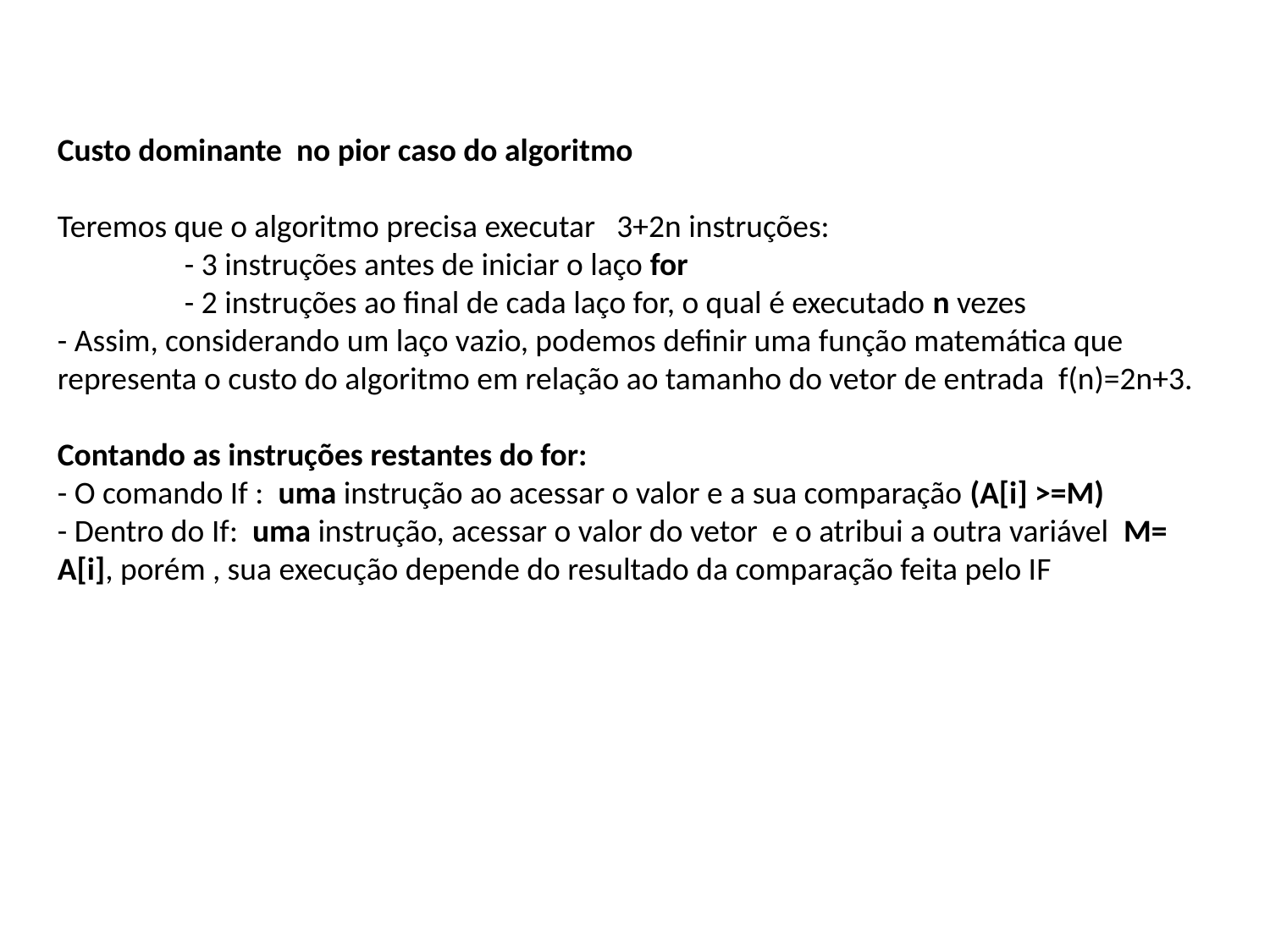

Custo dominante  no pior caso do algoritmo

Teremos que o algoritmo precisa executar   3+2n instruções:
	- 3 instruções antes de iniciar o laço for
	- 2 instruções ao final de cada laço for, o qual é executado n vezes
- Assim, considerando um laço vazio, podemos definir uma função matemática que representa o custo do algoritmo em relação ao tamanho do vetor de entrada  f(n)=2n+3.

Contando as instruções restantes do for:
- O comando If :  uma instrução ao acessar o valor e a sua comparação (A[i] >=M)
- Dentro do If:  uma instrução, acessar o valor do vetor  e o atribui a outra variável  M= A[i], porém , sua execução depende do resultado da comparação feita pelo IF